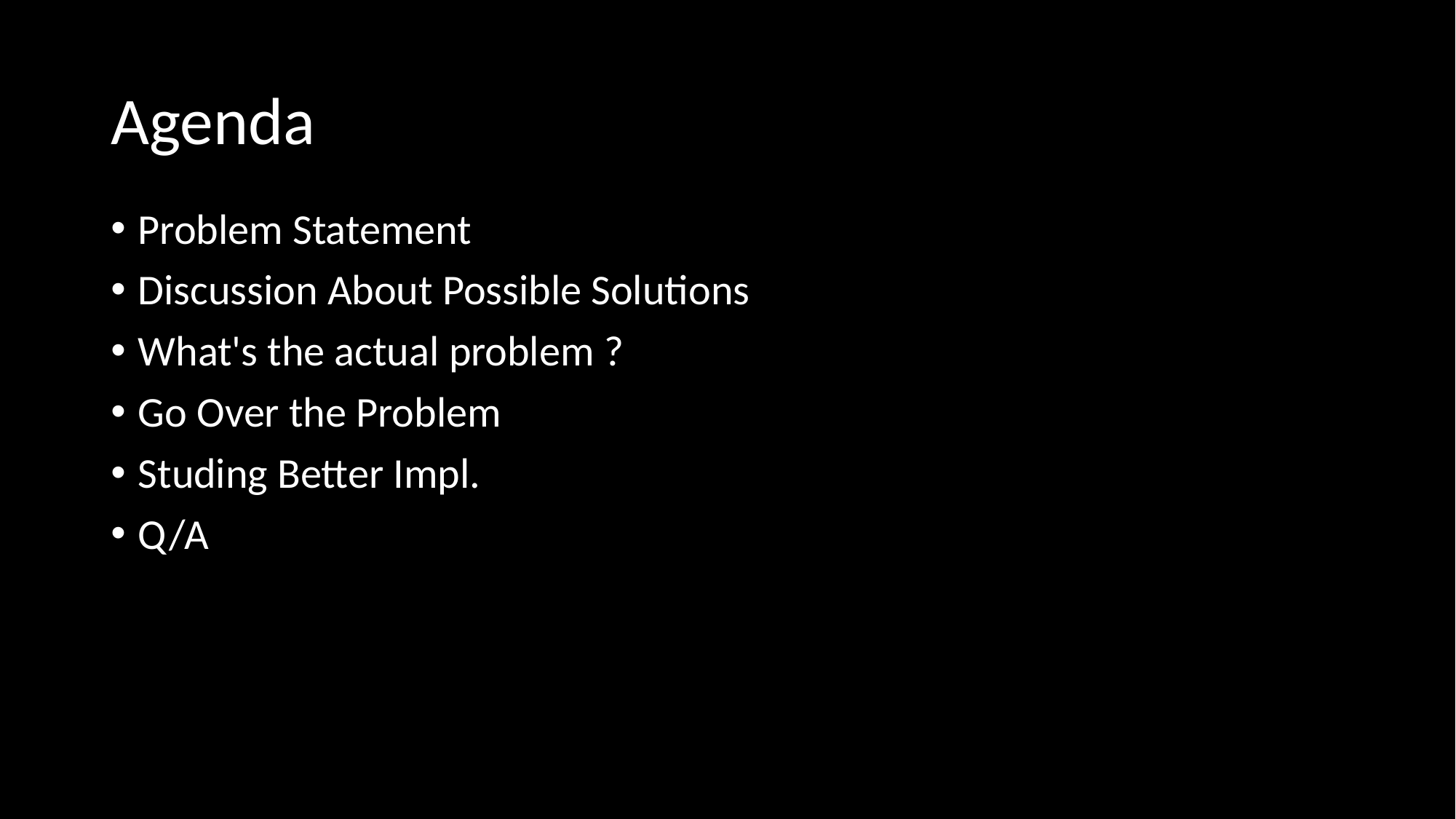

# Agenda
Problem Statement
Discussion About Possible Solutions
What's the actual problem ?
Go Over the Problem
Studing Better Impl.
Q/A